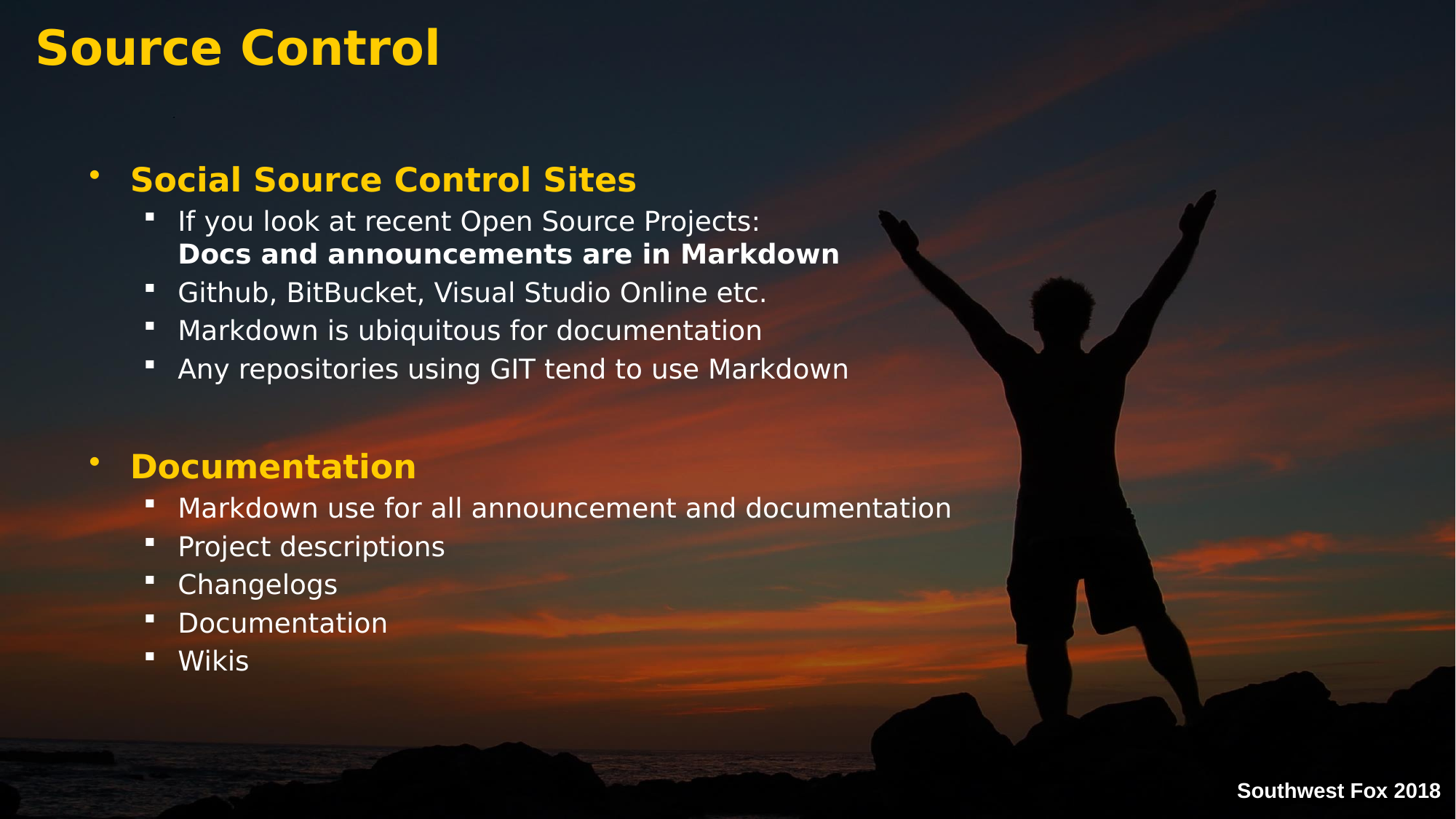

# Source Control
Social Source Control Sites
If you look at recent Open Source Projects:
Docs and announcements are in Markdown
Github, BitBucket, Visual Studio Online etc.
Markdown is ubiquitous for documentation
Any repositories using GIT tend to use Markdown

Documentation
Markdown use for all announcement and documentation
Project descriptions
Changelogs
Documentation
Wikis